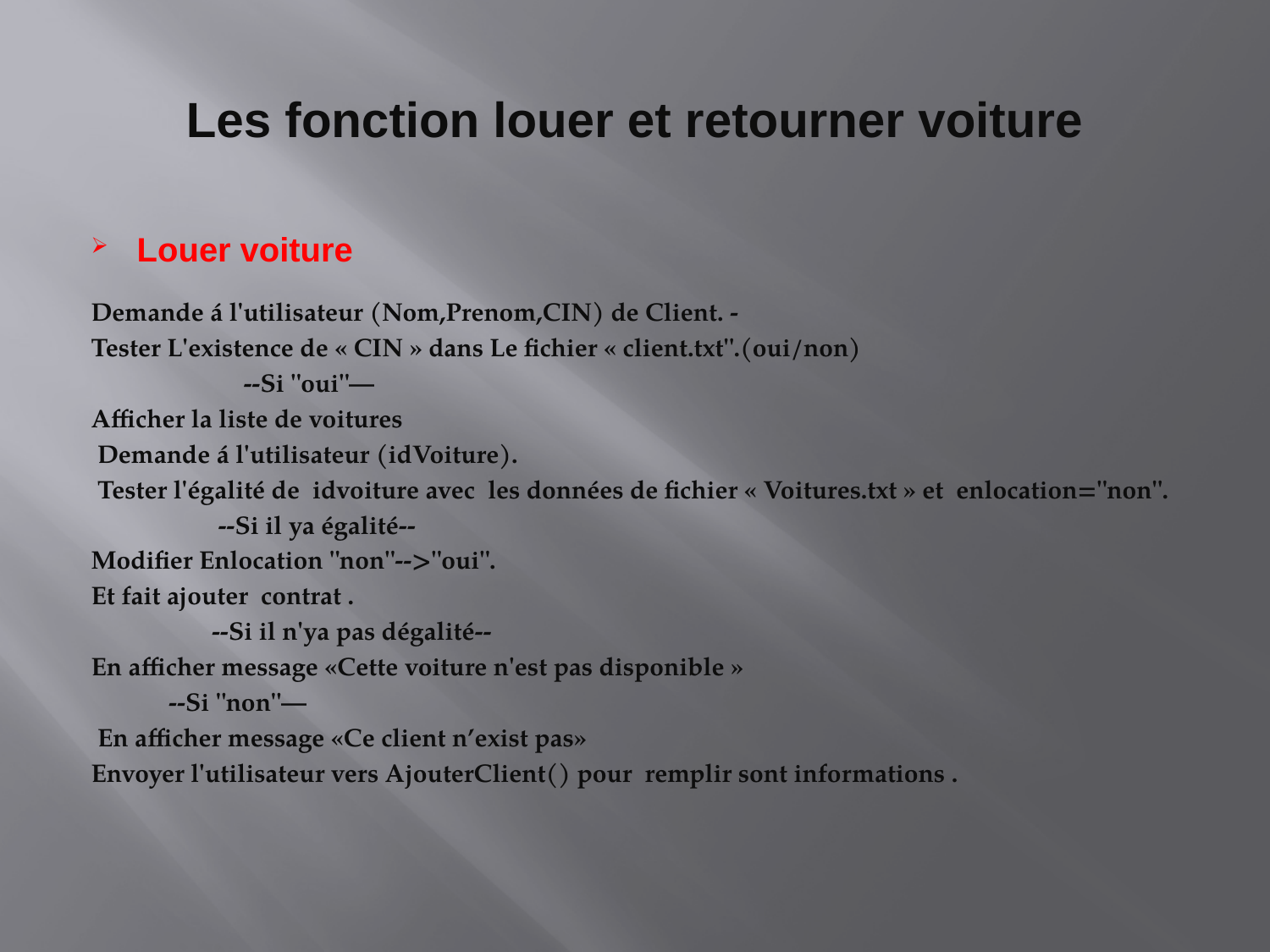

# Les fonction louer et retourner voiture
Louer voiture

Demande á l'utilisateur (Nom,Prenom,CIN) de Client. -
Tester L'existence de « CIN » dans Le fichier « client.txt".(oui/non)
                        --Si "oui"—
Afficher la liste de voitures
 Demande á l'utilisateur (idVoiture).
 Tester l'égalité de  idvoiture avec  les données de fichier « Voitures.txt » et  enlocation="non".
                    --Si il ya égalité--
Modifier Enlocation "non"-->"oui".
Et fait ajouter  contrat .
                   --Si il n'ya pas dégalité--
En afficher message «Cette voiture n'est pas disponible »
      		     --Si "non"—
 En afficher message «Ce client n’exist pas»
Envoyer l'utilisateur vers AjouterClient() pour  remplir sont informations .